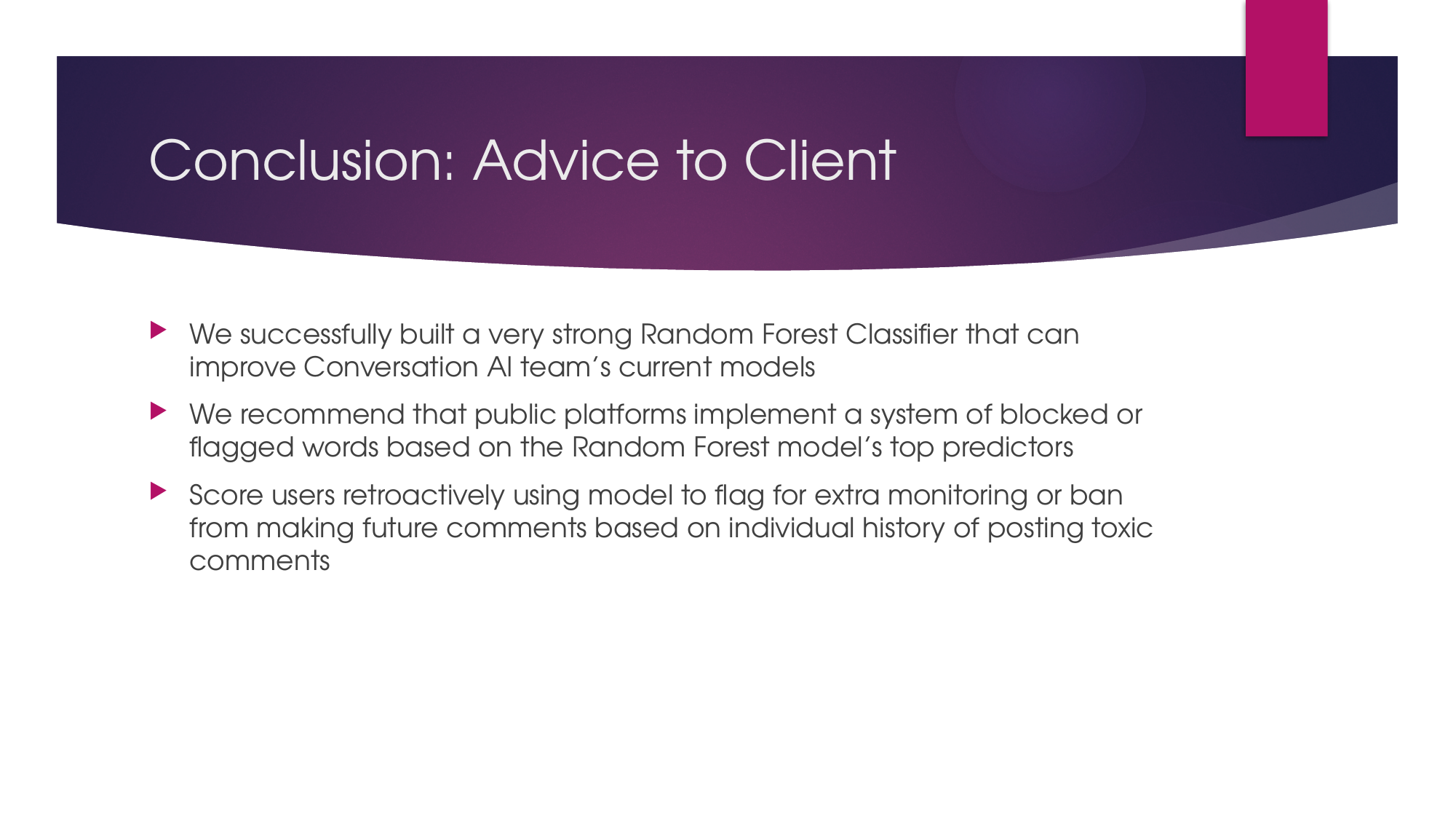

# Conclusion: Advice to Client
We successfully built a very strong Random Forest Classifier that can improve Conversation AI team’s current models
We recommend that public platforms implement a system of blocked or flagged words based on the Random Forest model’s top predictors
Score users retroactively using model to flag for extra monitoring or ban from making future comments based on individual history of posting toxic comments